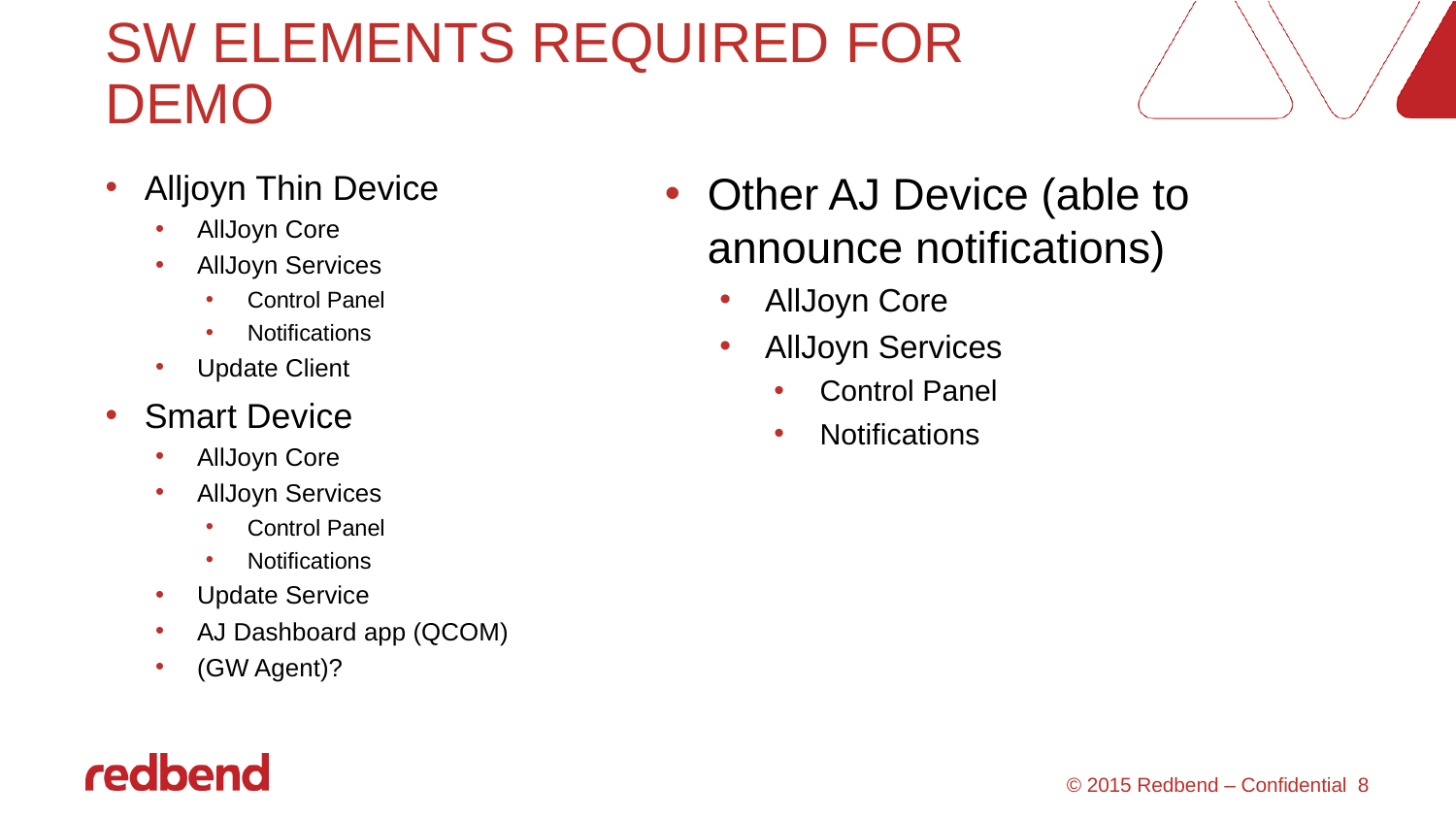

# Sw Elements required for demo
Other AJ Device (able to announce notifications)
AllJoyn Core
AllJoyn Services
Control Panel
Notifications
Alljoyn Thin Device
AllJoyn Core
AllJoyn Services
Control Panel
Notifications
Update Client
Smart Device
AllJoyn Core
AllJoyn Services
Control Panel
Notifications
Update Service
AJ Dashboard app (QCOM)
(GW Agent)?